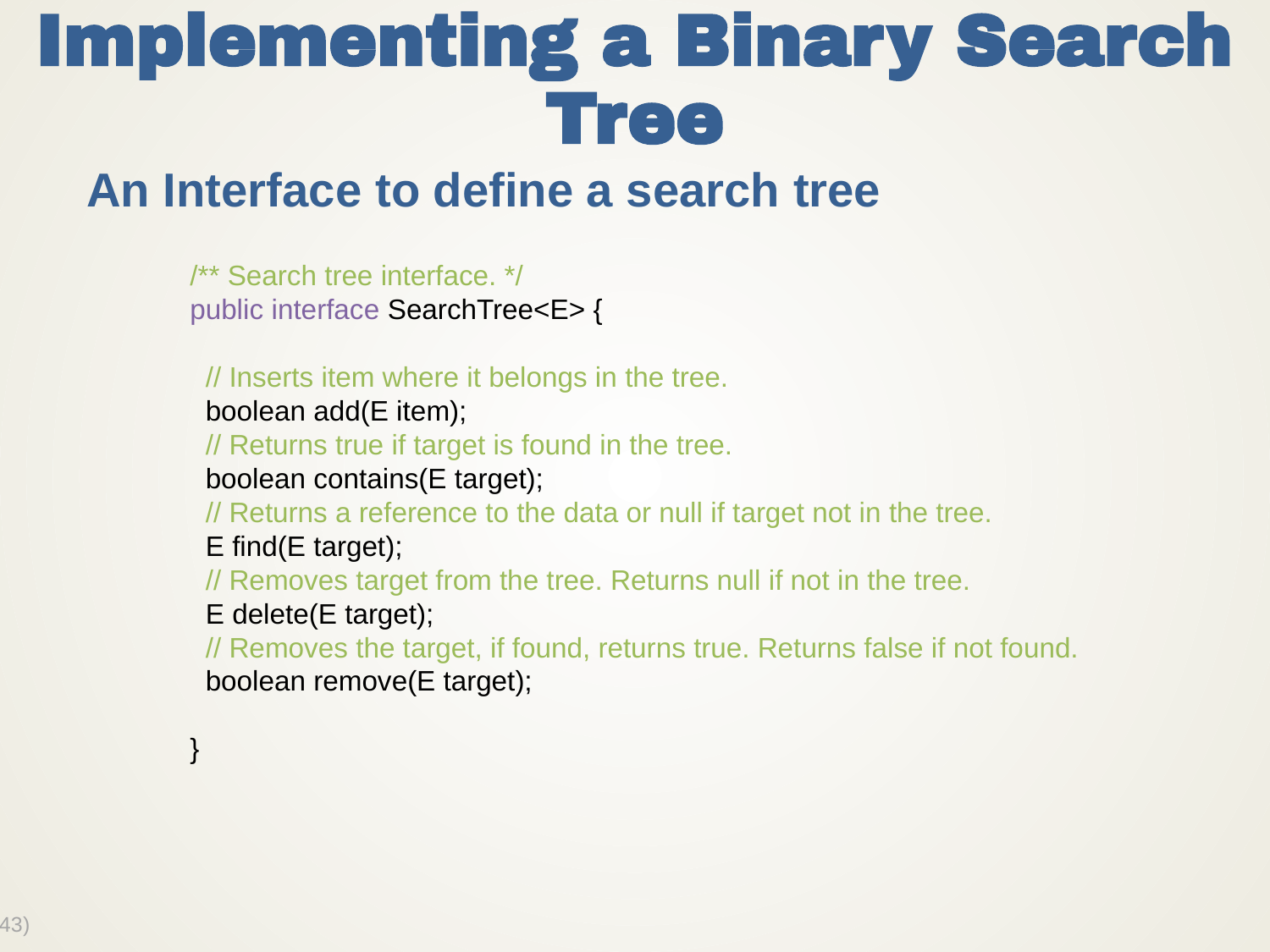

# Implementing a Binary Search Tree
An Interface to define a search tree
/** Search tree interface. */
public interface SearchTree<E> {

  // Inserts item where it belongs in the tree.
  boolean add(E item);
  // Returns true if target is found in the tree.
  boolean contains(E target);
  // Returns a reference to the data or null if target not in the tree.
  E find(E target);
  // Removes target from the tree. Returns null if not in the tree.
  E delete(E target);
  // Removes the target, if found, returns true. Returns false if not found.
  boolean remove(E target);

}